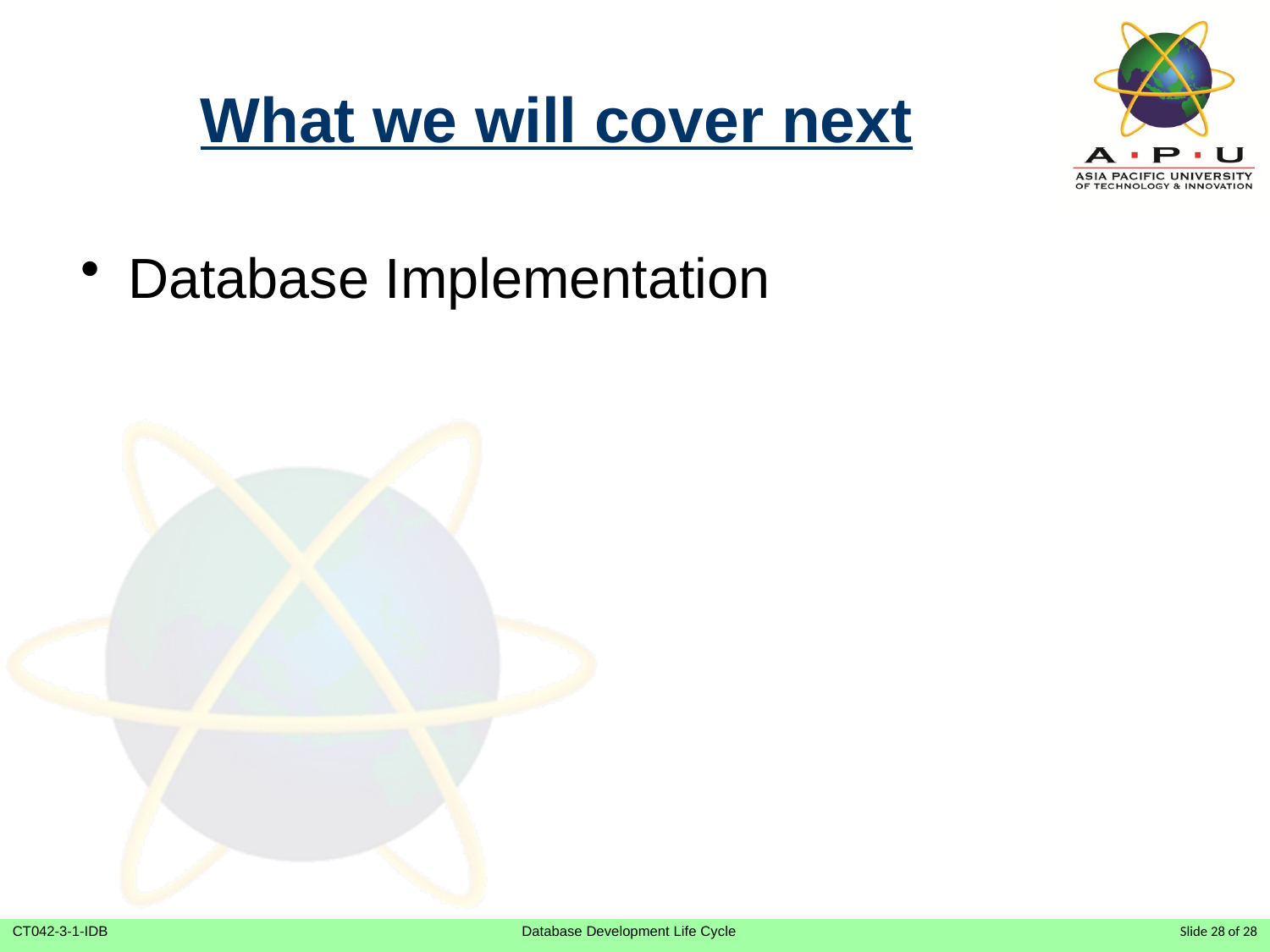

# What we will cover next
Database Implementation